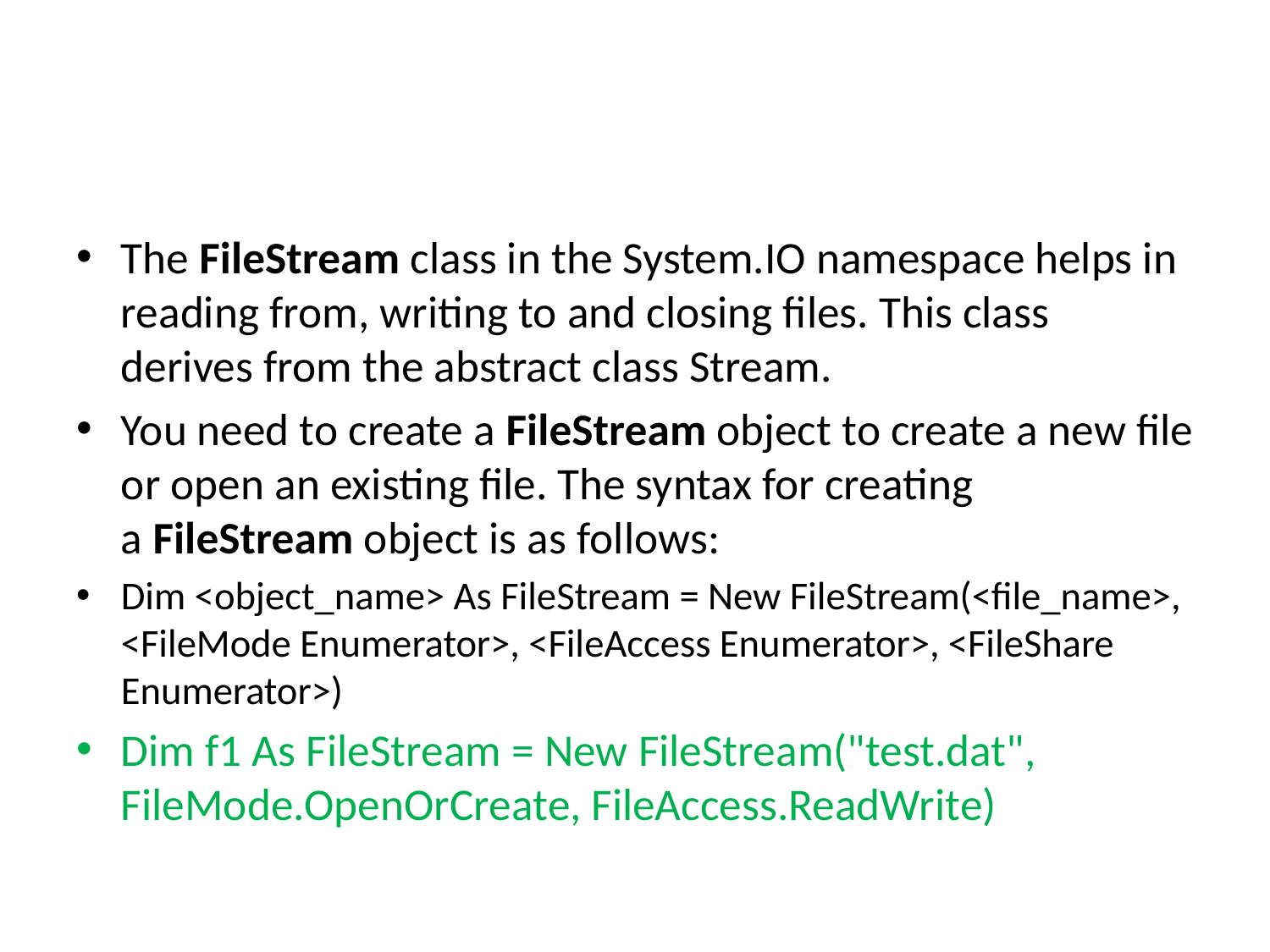

#
The FileStream class in the System.IO namespace helps in reading from, writing to and closing files. This class derives from the abstract class Stream.
You need to create a FileStream object to create a new file or open an existing file. The syntax for creating a FileStream object is as follows:
Dim <object_name> As FileStream = New FileStream(<file_name>, <FileMode Enumerator>, <FileAccess Enumerator>, <FileShare Enumerator>)
Dim f1 As FileStream = New FileStream("test.dat", FileMode.OpenOrCreate, FileAccess.ReadWrite)